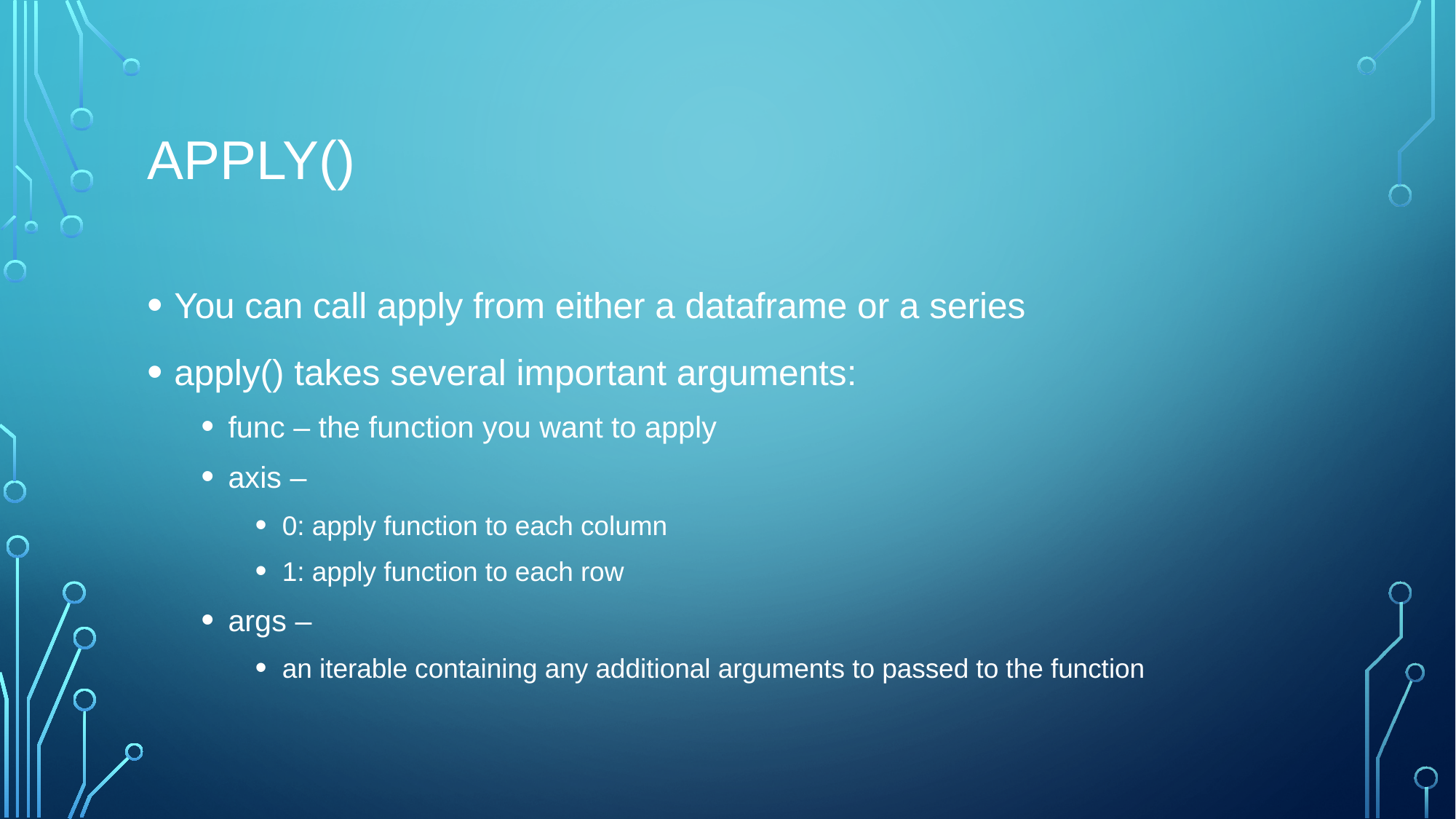

# Apply()
You can call apply from either a dataframe or a series
apply() takes several important arguments:
func – the function you want to apply
axis –
0: apply function to each column
1: apply function to each row
args –
an iterable containing any additional arguments to passed to the function